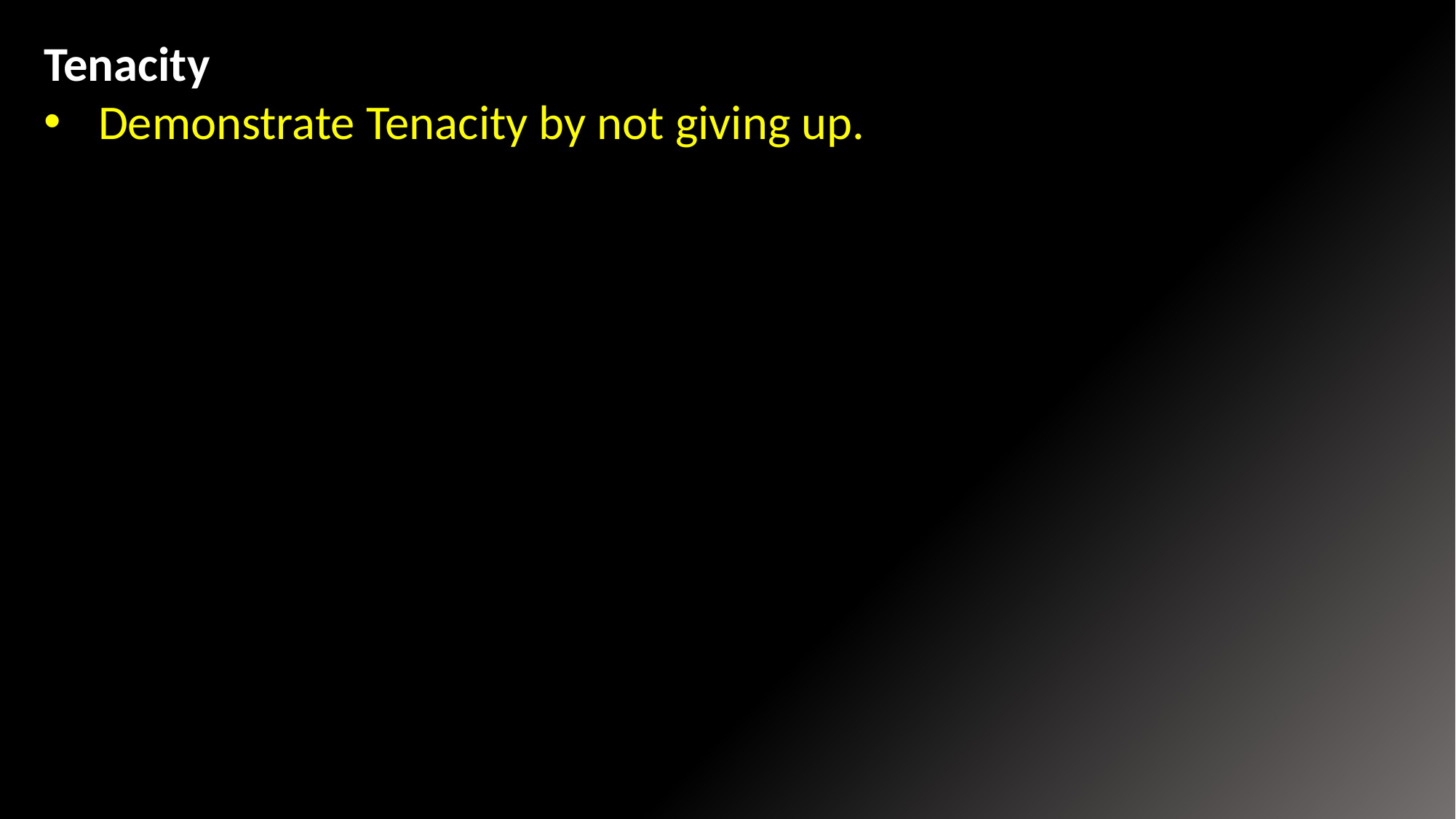

Tenacity
Demonstrate Tenacity by not giving up.